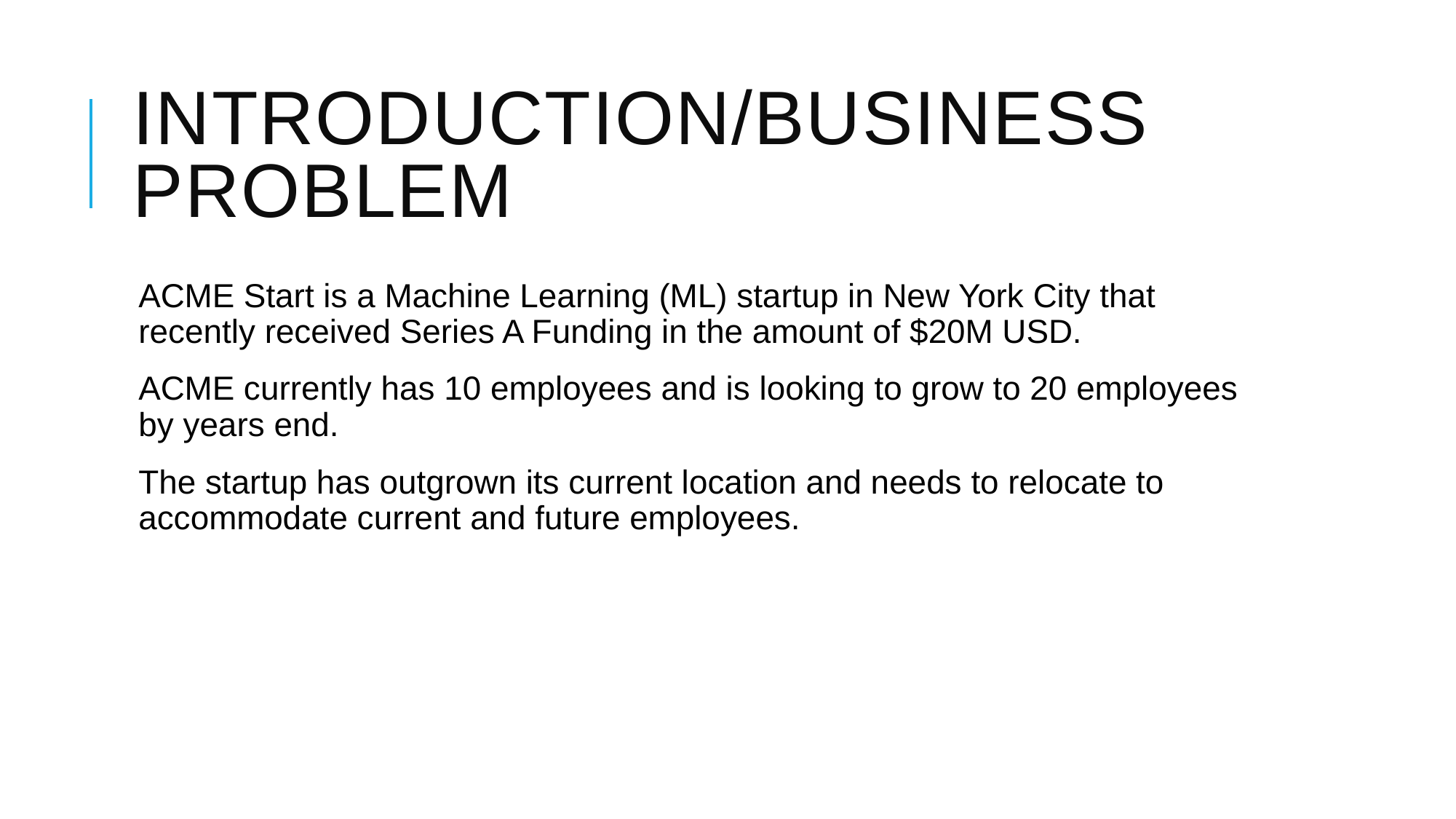

# Introduction/business problem
ACME Start is a Machine Learning (ML) startup in New York City that recently received Series A Funding in the amount of $20M USD.
ACME currently has 10 employees and is looking to grow to 20 employees by years end.
The startup has outgrown its current location and needs to relocate to accommodate current and future employees.